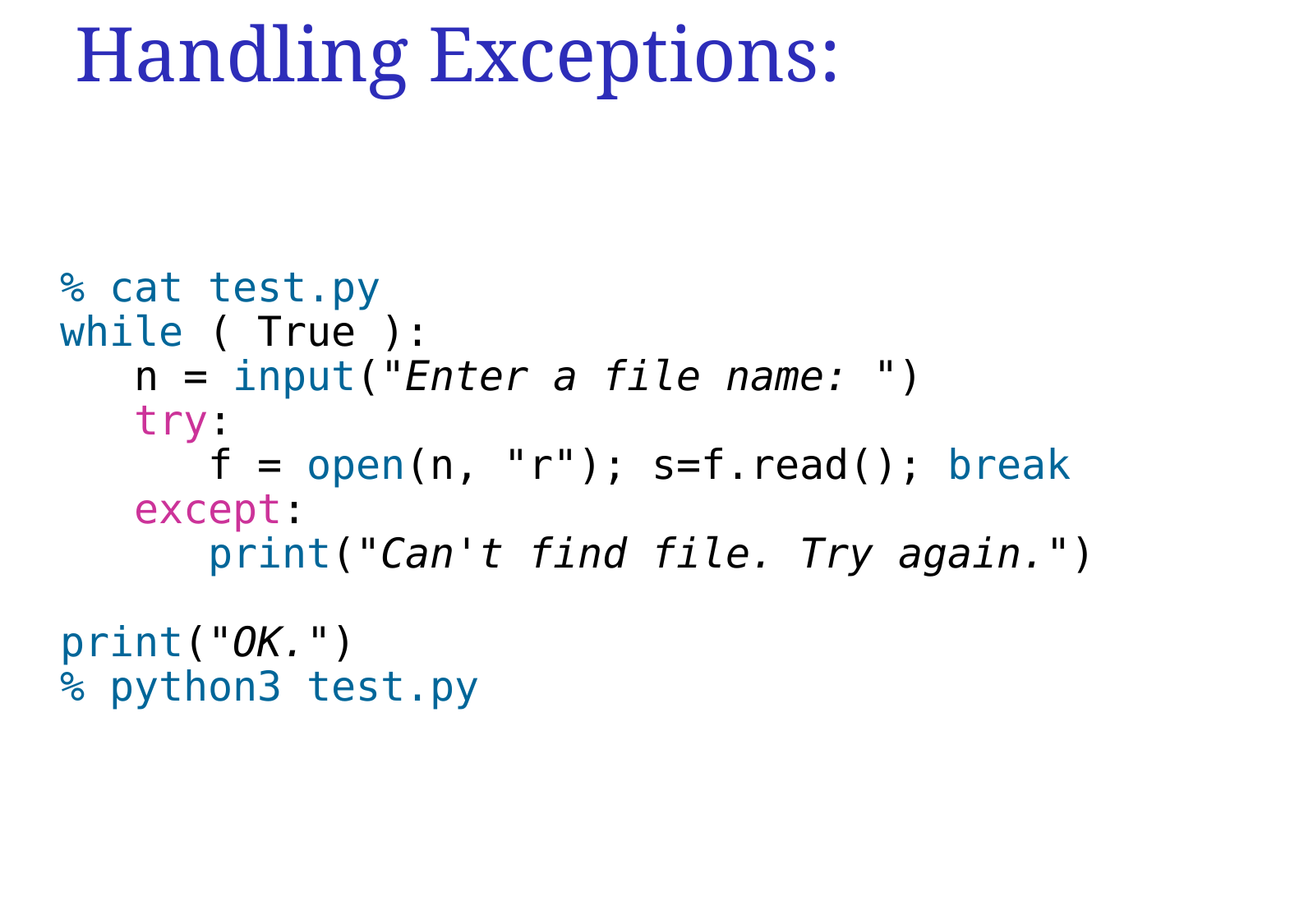

Handling Exceptions:

First, you try to execute the block.

% cat test.py
while ( True ):
   n = input("Enter a file name: ")
   try:
      f = open(n, "r"); s=f.read(); break
   except:
      print("Can't find file. Try again.")

print("OK.")
% python3 test.py